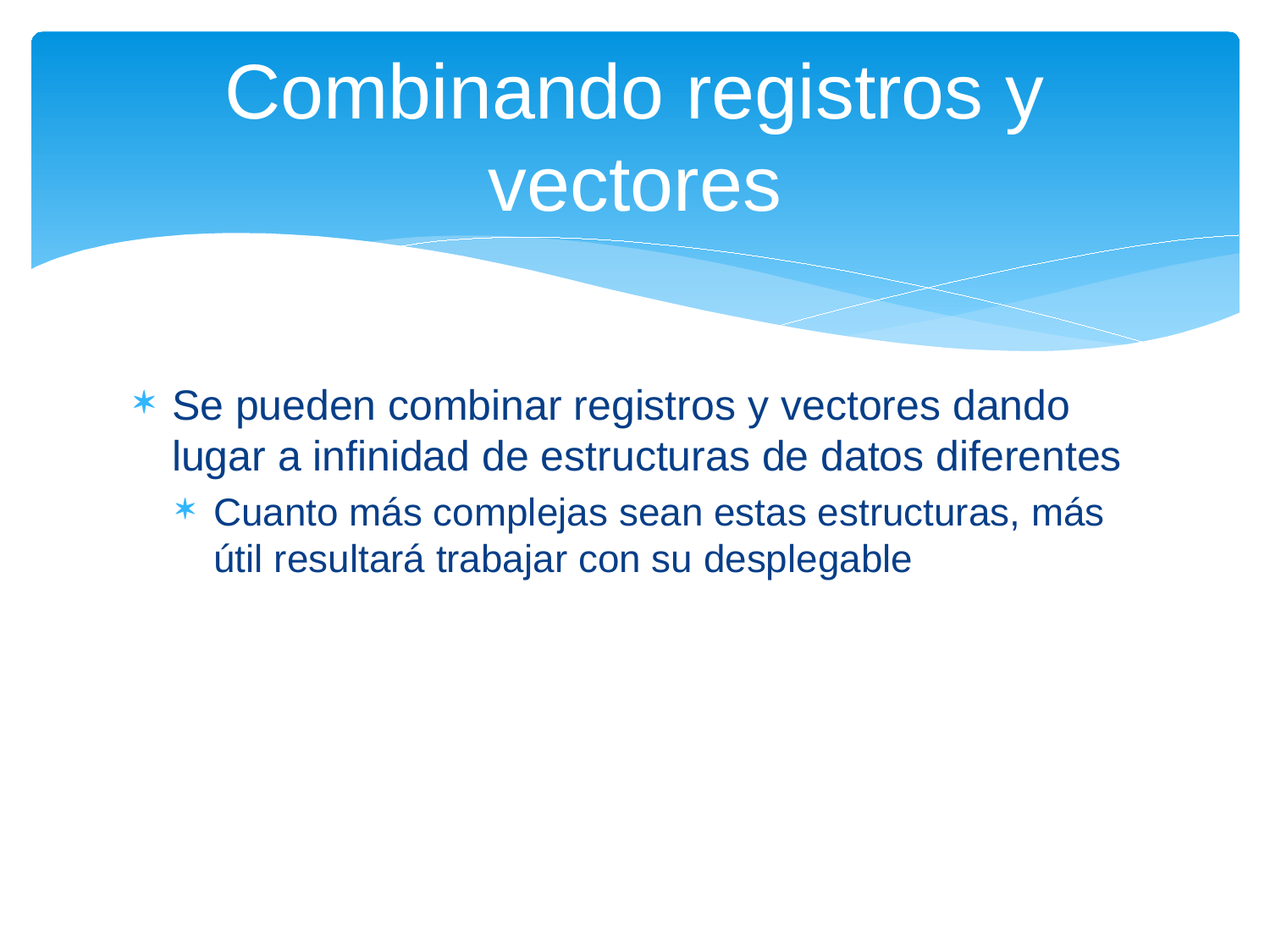

# Combinando registros y vectores
Se pueden combinar registros y vectores dando lugar a infinidad de estructuras de datos diferentes
Cuanto más complejas sean estas estructuras, más útil resultará trabajar con su desplegable